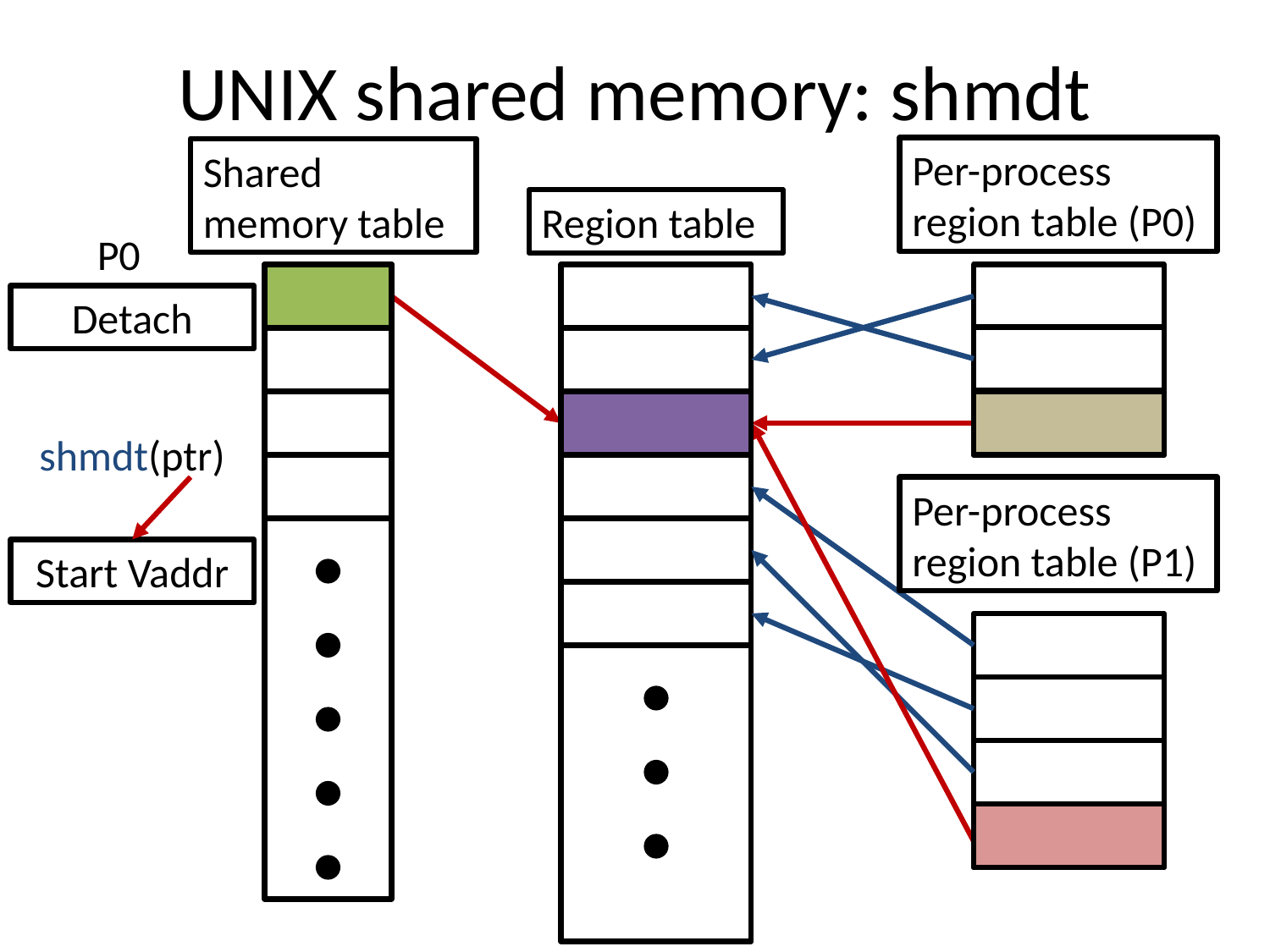

# UNIX shared memory: shmdt
Per-process region table (P0)
Shared memory table
Region table
P0

Detach

shmdt(ptr)

Per-process region table (P1)

Start Vaddr